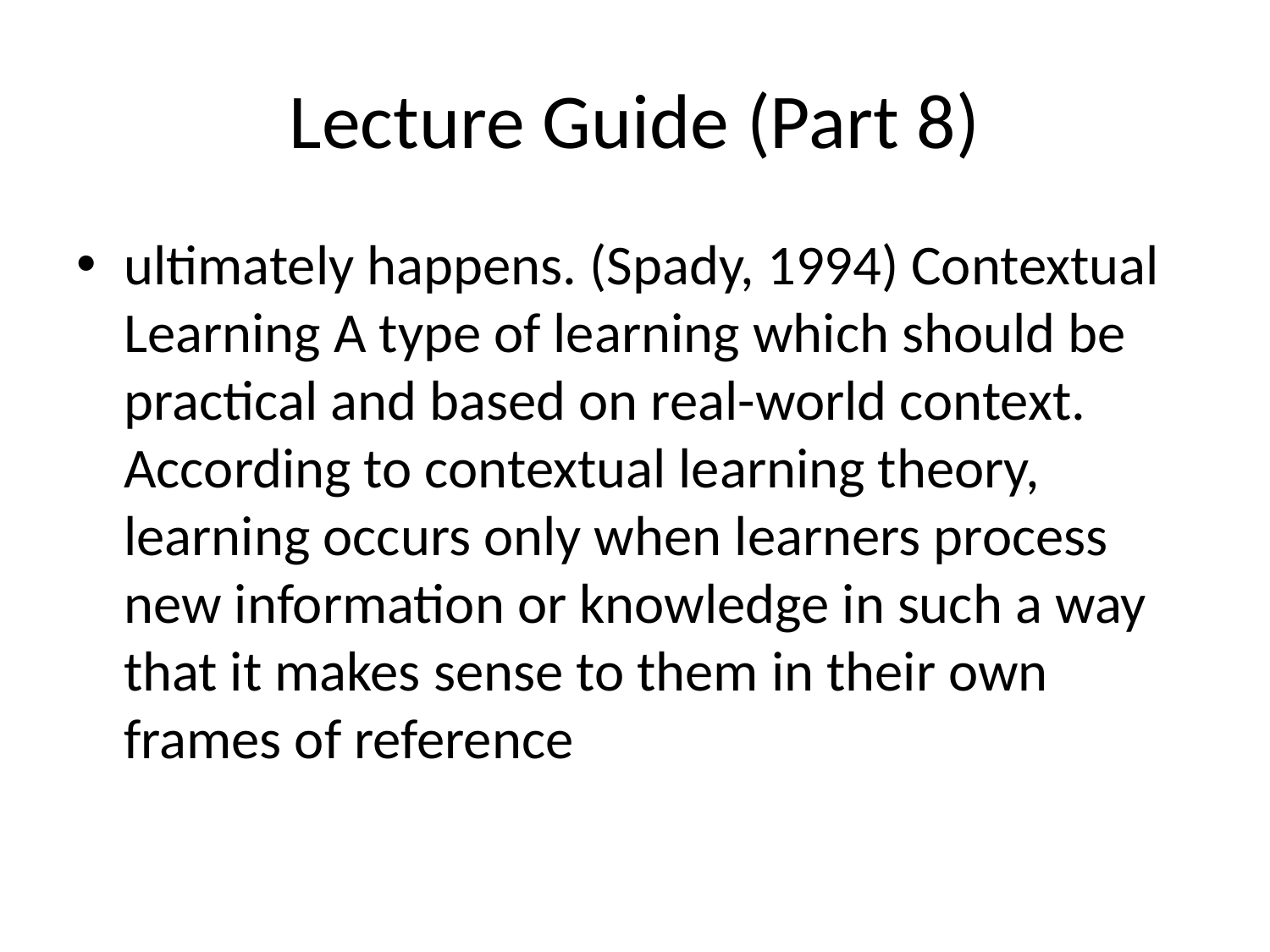

# Lecture Guide (Part 8)
ultimately happens. (Spady, 1994) Contextual Learning A type of learning which should be practical and based on real-world context. According to contextual learning theory, learning occurs only when learners process new information or knowledge in such a way that it makes sense to them in their own frames of reference